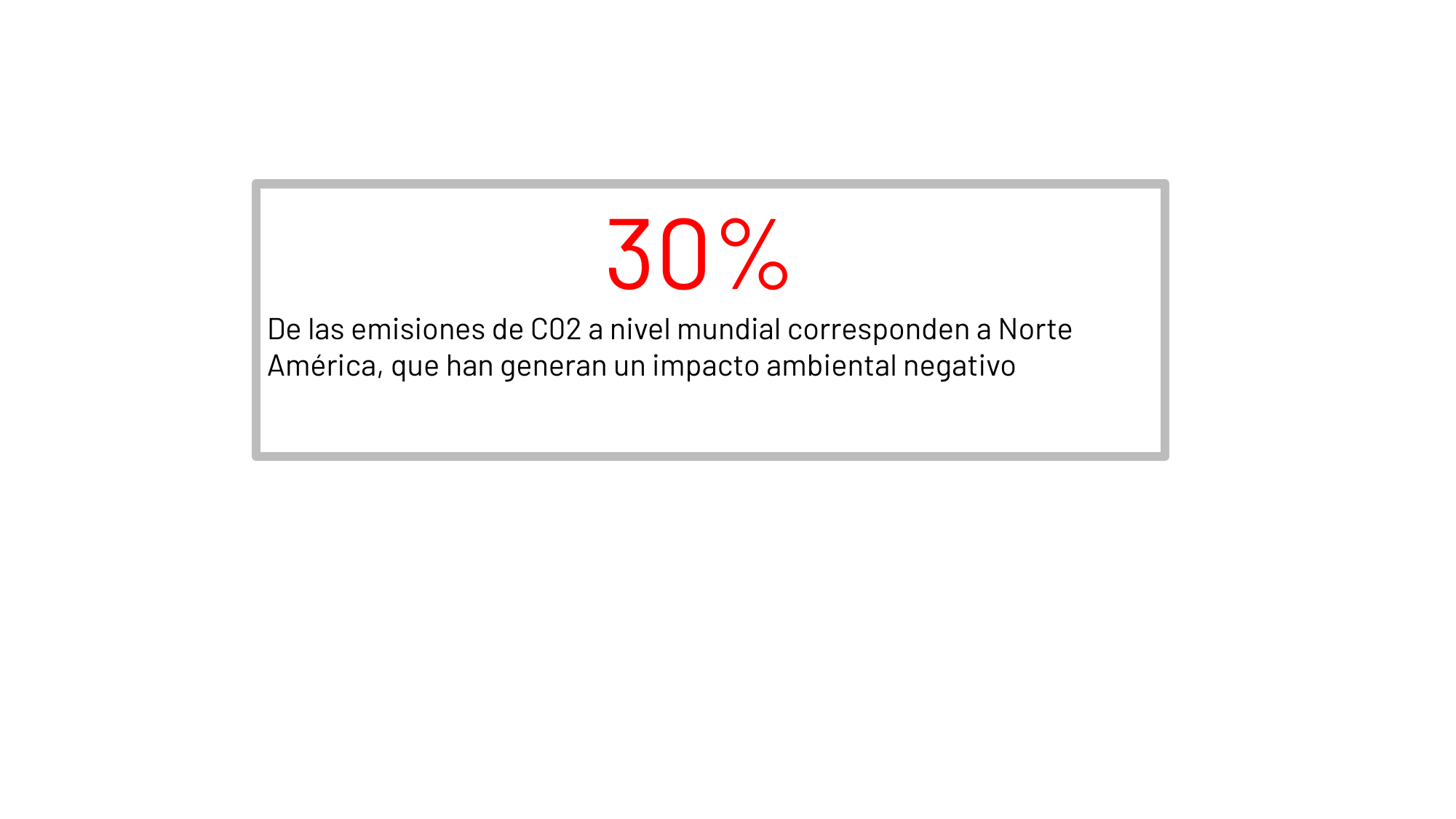

30%
De las emisiones de C02 a nivel mundial corresponden a Norte América, que han generan un impacto ambiental negativo